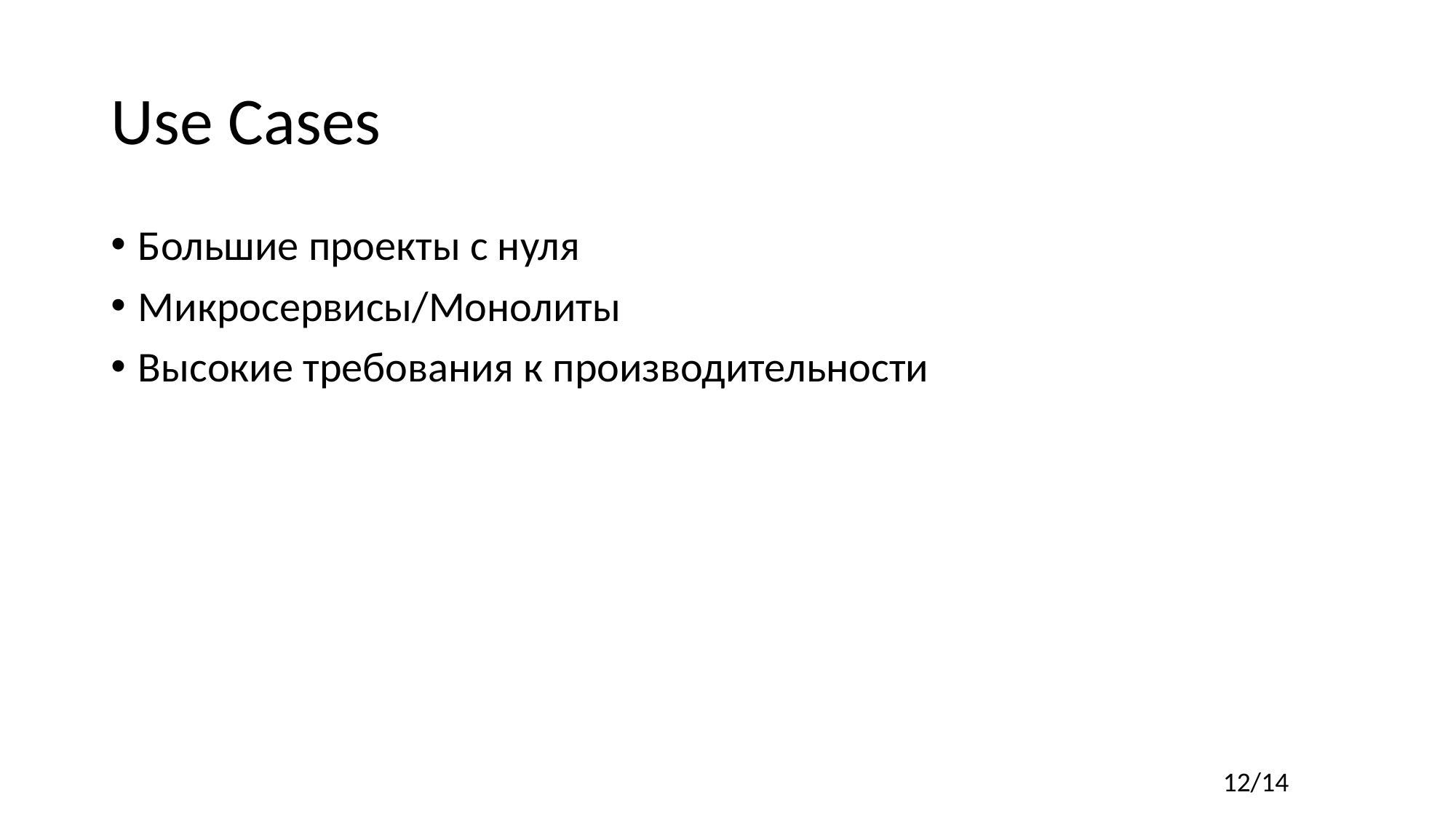

# Use Cases
Большие проекты с нуля
Микросервисы/Монолиты
Высокие требования к производительности